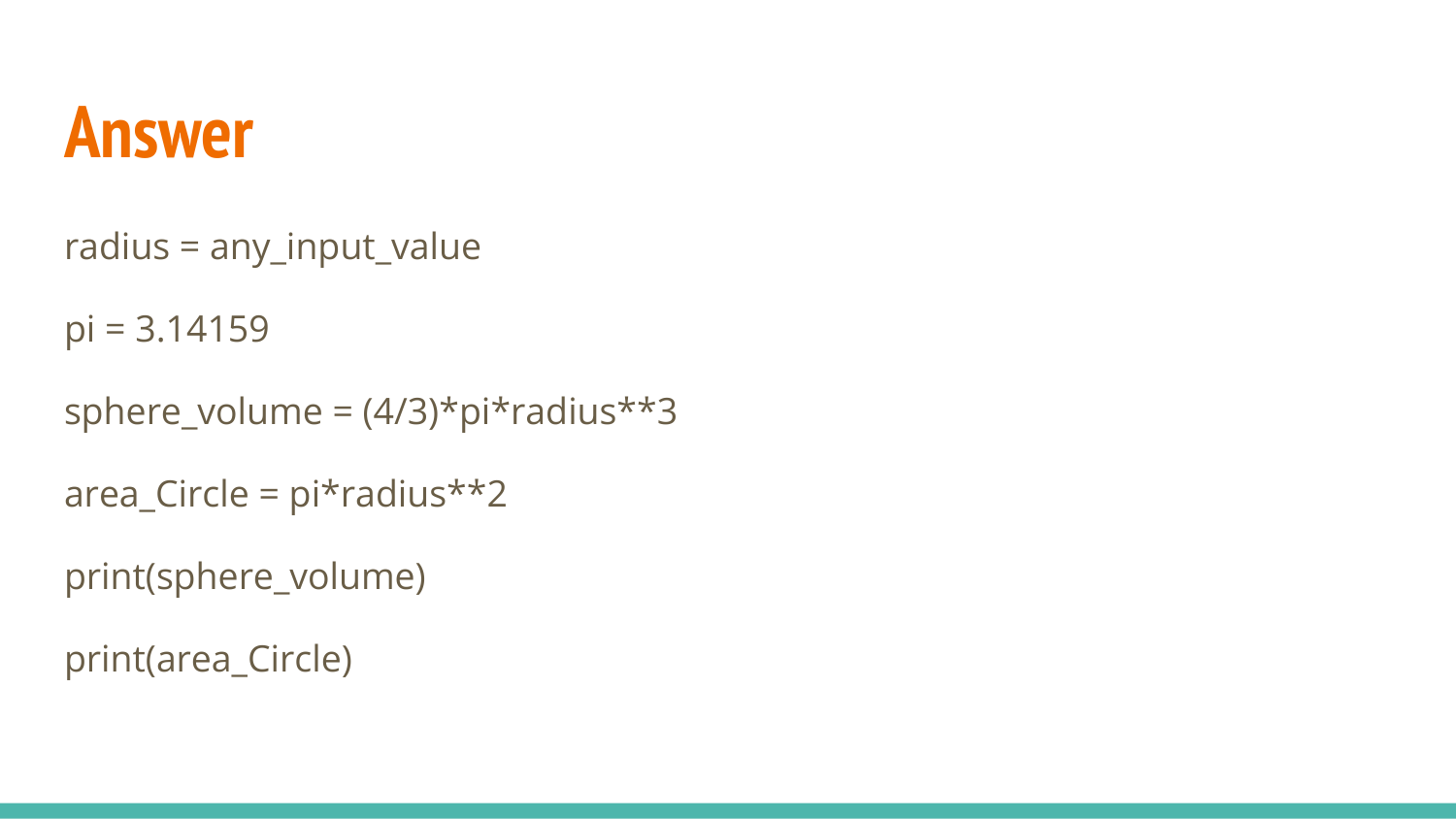

# Answer
radius = any_input_value
pi = 3.14159
sphere_volume = (4/3)*pi*radius**3
area_Circle = pi*radius**2
print(sphere_volume)
print(area_Circle)